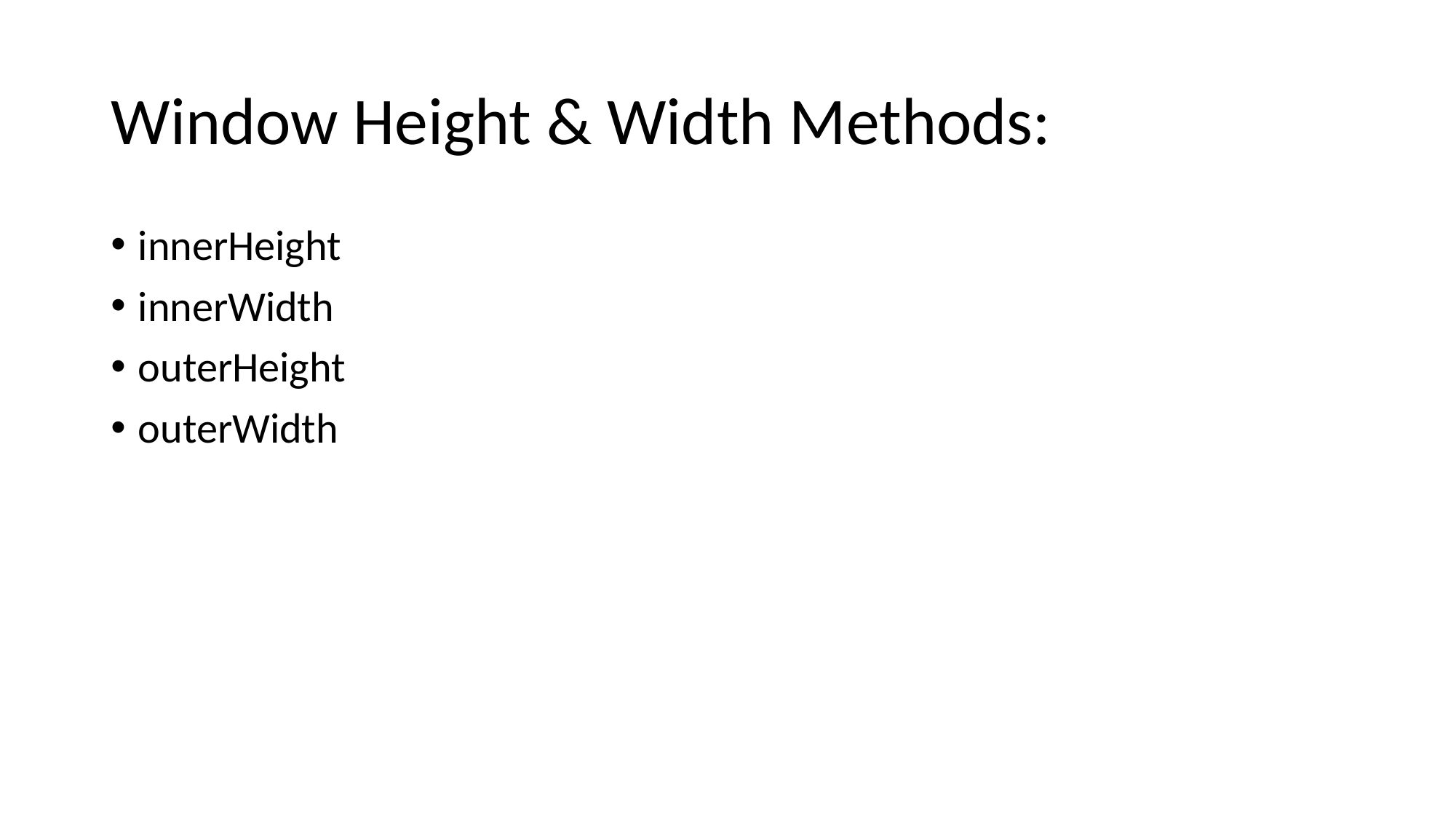

# Window Height & Width Methods:
innerHeight
innerWidth
outerHeight
outerWidth